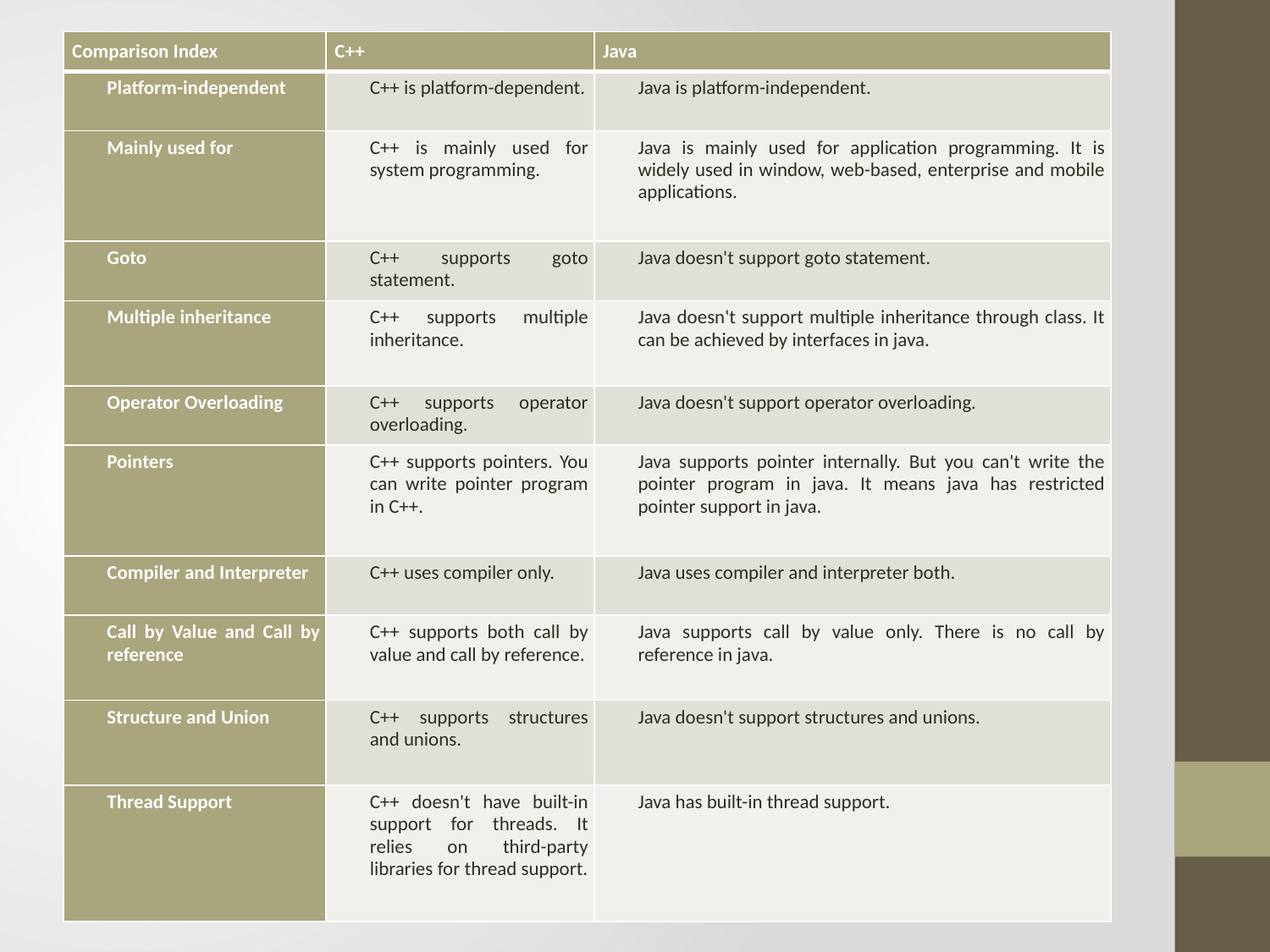

| Comparison Index | C++ | Java |
| --- | --- | --- |
| Platform-independent | C++ is platform-dependent. | Java is platform-independent. |
| Mainly used for | C++ is mainly used for system programming. | Java is mainly used for application programming. It is widely used in window, web-based, enterprise and mobile applications. |
| Goto | C++ supports goto statement. | Java doesn't support goto statement. |
| Multiple inheritance | C++ supports multiple inheritance. | Java doesn't support multiple inheritance through class. It can be achieved by interfaces in java. |
| Operator Overloading | C++ supports operator overloading. | Java doesn't support operator overloading. |
| Pointers | C++ supports pointers. You can write pointer program in C++. | Java supports pointer internally. But you can't write the pointer program in java. It means java has restricted pointer support in java. |
| Compiler and Interpreter | C++ uses compiler only. | Java uses compiler and interpreter both. |
| Call by Value and Call by reference | C++ supports both call by value and call by reference. | Java supports call by value only. There is no call by reference in java. |
| Structure and Union | C++ supports structures and unions. | Java doesn't support structures and unions. |
| Thread Support | C++ doesn't have built-in support for threads. It relies on third-party libraries for thread support. | Java has built-in thread support. |
| Comparison Index | C++ | Java |
| --- | --- | --- |
| Platform-independent | C++ is platform-dependent. | Java is platform-independent. |
| Mainly used for | C++ is mainly used for system programming. | Java is mainly used for application programming. It is widely used in window, web-based, enterprise and mobile applications. |
| Goto | C++ supports goto statement. | Java doesn't support goto statement. |
| Multiple inheritance | C++ supports multiple inheritance. | Java doesn't support multiple inheritance through class. It can be achieved by interfaces in java. |
| Operator Overloading | C++ supports operator overloading. | Java doesn't support operator overloading. |
| Pointers | C++ supports pointers. You can write pointer program in C++. | Java supports pointer internally. But you can't write the pointer program in java. It means java has restricted pointer support in java. |
| Compiler and Interpreter | C++ uses compiler only. | Java uses compiler and interpreter both. |
| Call by Value and Call by reference | C++ supports both call by value and call by reference. | Java supports call by value only. There is no call by reference in java. |
| Structure and Union | C++ supports structures and unions. | Java doesn't support structures and unions. |
| Thread Support | C++ doesn't have built-in support for threads. It relies on third-party libraries for thread support. | Java has built-in thread support. |